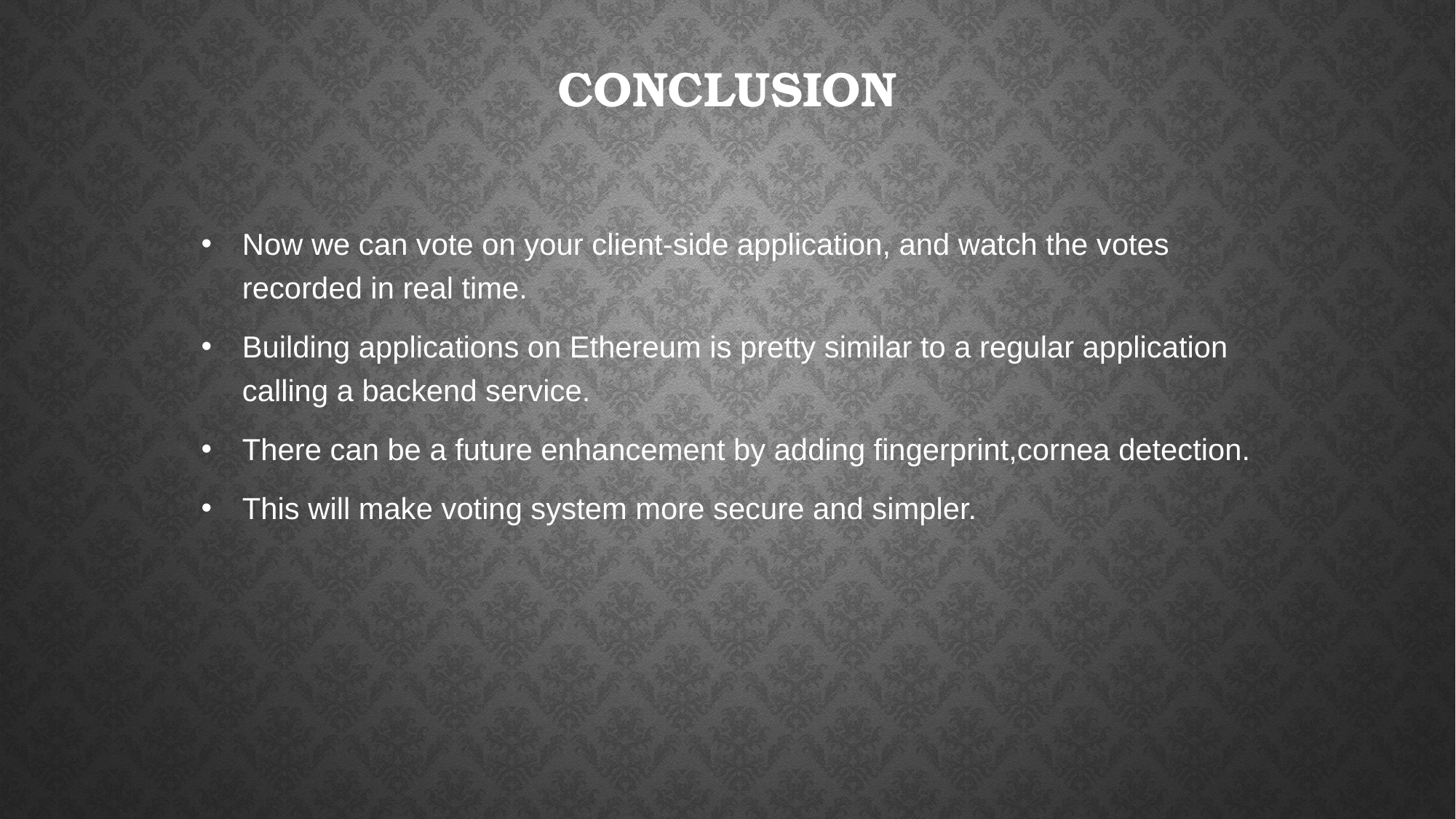

# Conclusion
Now we can vote on your client-side application, and watch the votes recorded in real time.
Building applications on Ethereum is pretty similar to a regular application calling a backend service.
There can be a future enhancement by adding fingerprint,cornea detection.
This will make voting system more secure and simpler.